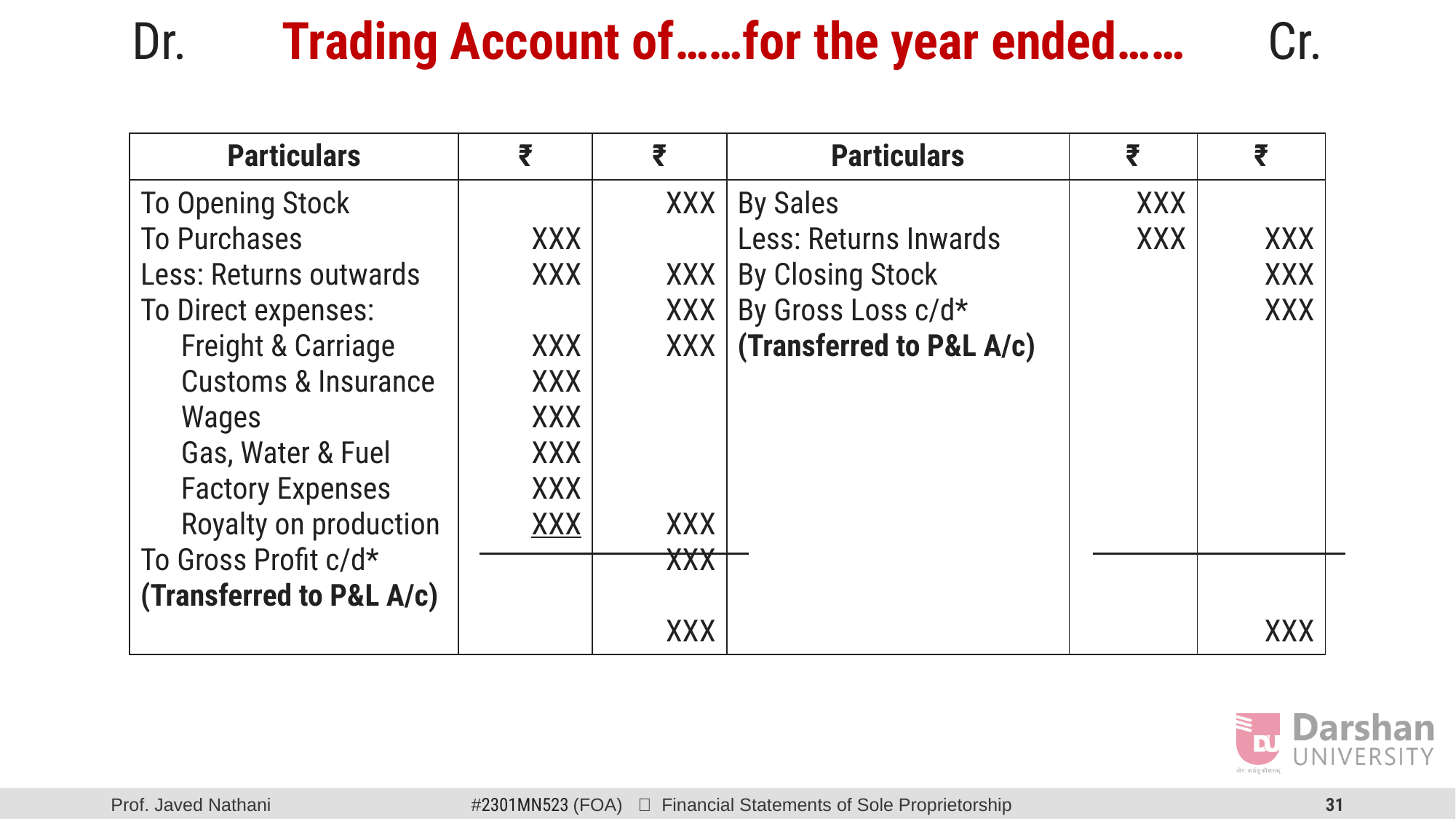

Dr.        Trading Account of……for the year ended……       Cr.
| Particulars | ₹ | ₹ | Particulars | ₹ | ₹ |
| --- | --- | --- | --- | --- | --- |
| To Opening Stock To Purchases Less: Returns outwards To Direct expenses: Freight & Carriage Customs & Insurance Wages Gas, Water & Fuel Factory Expenses Royalty on production To Gross Profit c/d\* (Transferred to P&L A/c) | XXX XXX XXX XXX XXX XXX XXX XXX | XXX XXX XXX XXX XXX XXX XXX | By Sales Less: Returns Inwards By Closing Stock By Gross Loss c/d\* (Transferred to P&L A/c) | XXX XXX | XXX XXX XXX XXX |